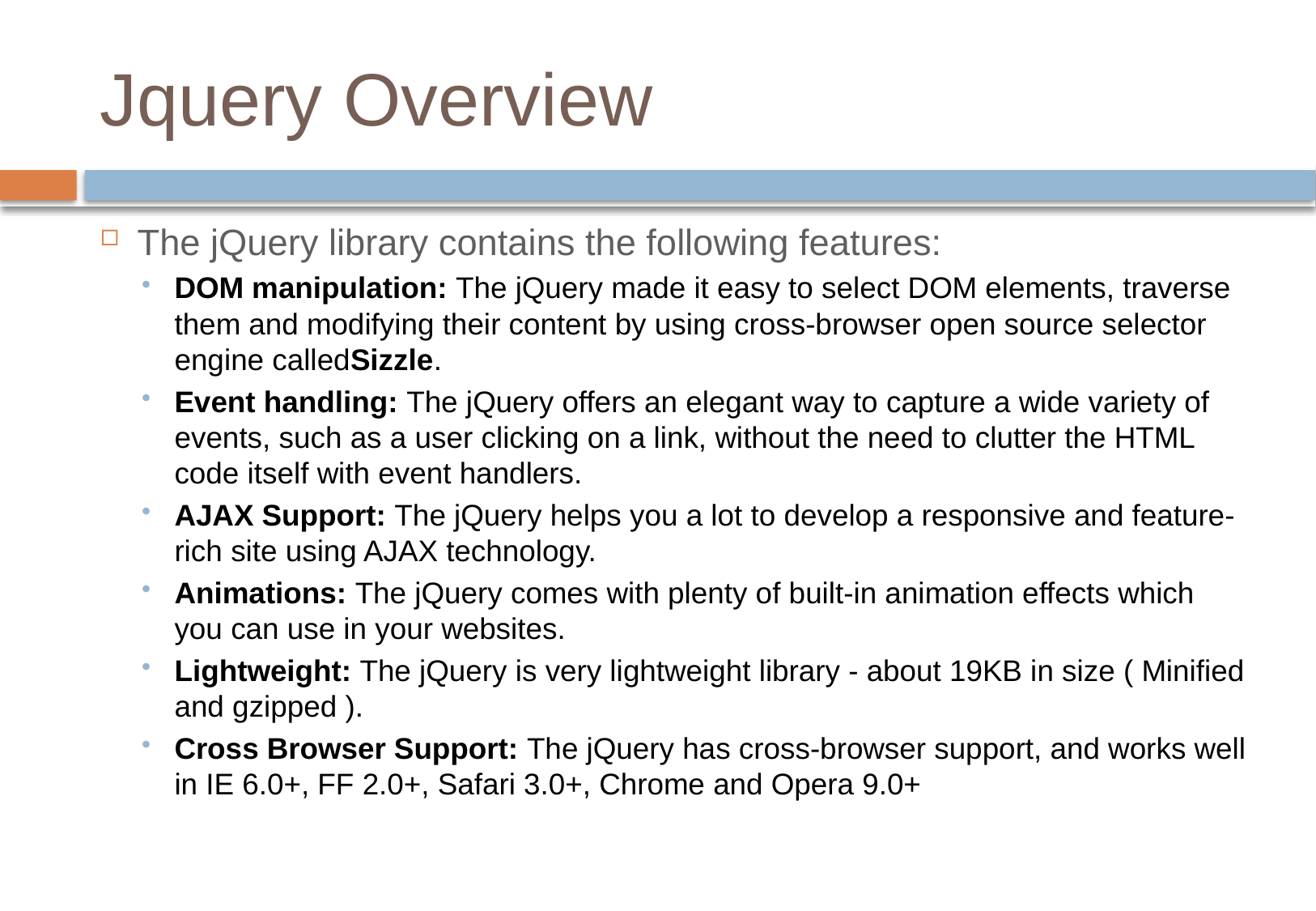

# Jquery Overview
The jQuery library contains the following features:
DOM manipulation: The jQuery made it easy to select DOM elements, traverse them and modifying their content by using cross-browser open source selector engine calledSizzle.
Event handling: The jQuery offers an elegant way to capture a wide variety of events, such as a user clicking on a link, without the need to clutter the HTML code itself with event handlers.
AJAX Support: The jQuery helps you a lot to develop a responsive and feature-rich site using AJAX technology.
Animations: The jQuery comes with plenty of built-in animation effects which you can use in your websites.
Lightweight: The jQuery is very lightweight library - about 19KB in size ( Minified and gzipped ).
Cross Browser Support: The jQuery has cross-browser support, and works well in IE 6.0+, FF 2.0+, Safari 3.0+, Chrome and Opera 9.0+